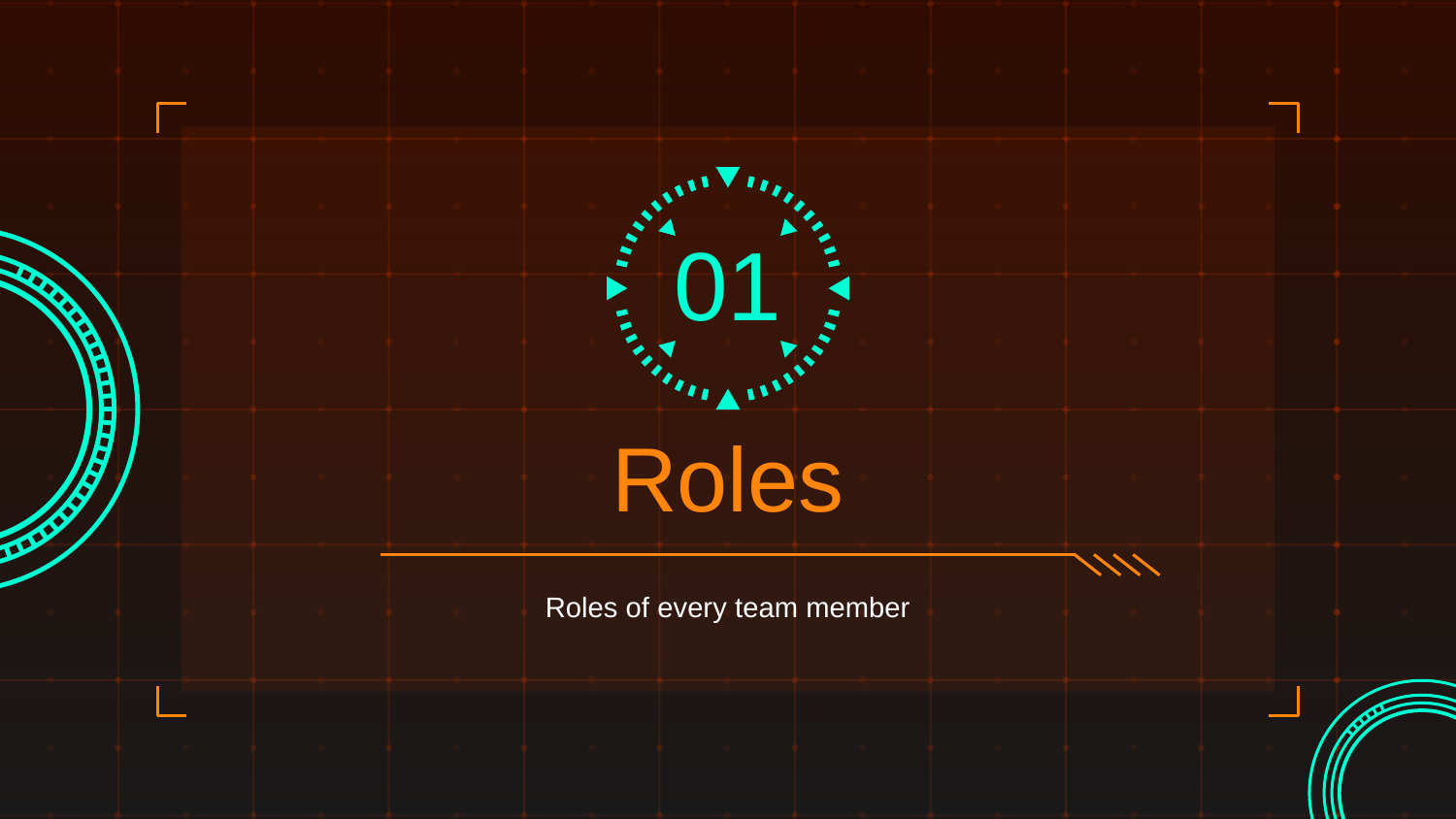

01

# Roles
Roles of every team member